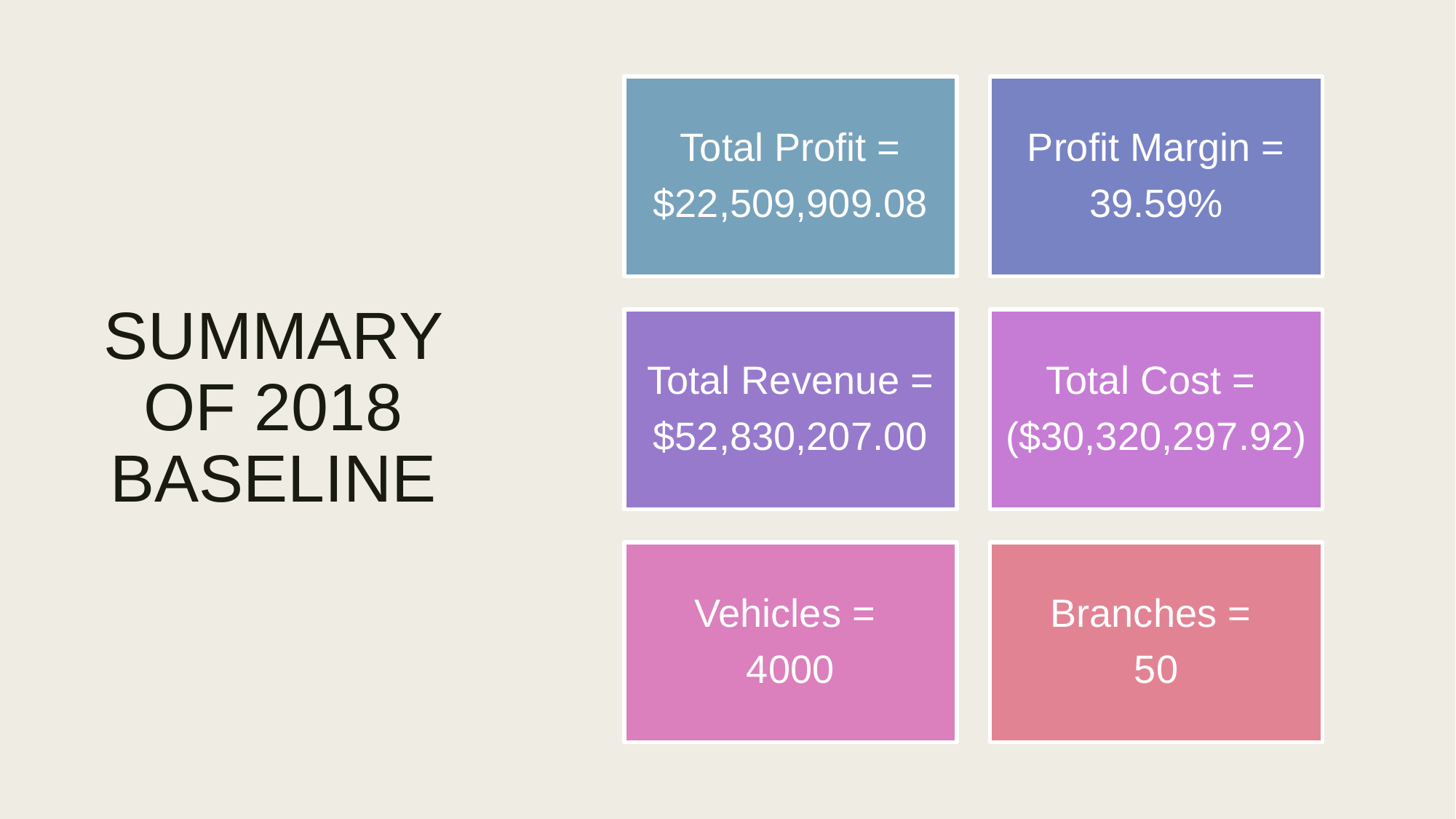

# SUMMARY OF 2018 BASELINE
Total Profit =
 $22,509,909.08
Profit Margin =
 39.59%
Total Revenue =
 $52,830,207.00
Total Cost =
($30,320,297.92)
Vehicles =
4000
Branches =
50